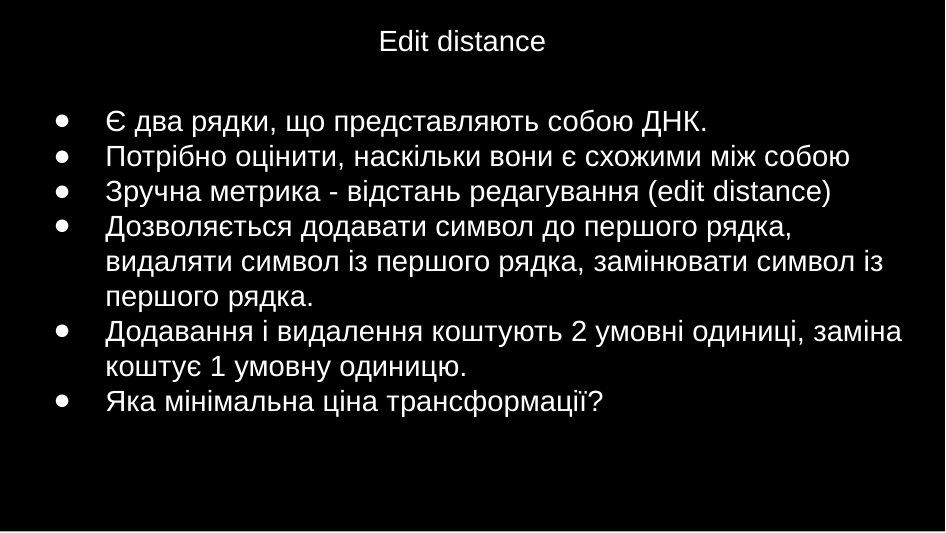

Edit distance
Є два рядки, що представляють собою ДНК.
Потрібно оцінити, наскільки вони є схожими між собою
Зручна метрика - відстань редагування (edit distance)
Дозволяється додавати символ до першого рядка, видаляти символ із першого рядка, замінювати символ із першого рядка.
Додавання і видалення коштують 2 умовні одиниці, заміна коштує 1 умовну одиницю.
Яка мінімальна ціна трансформації?